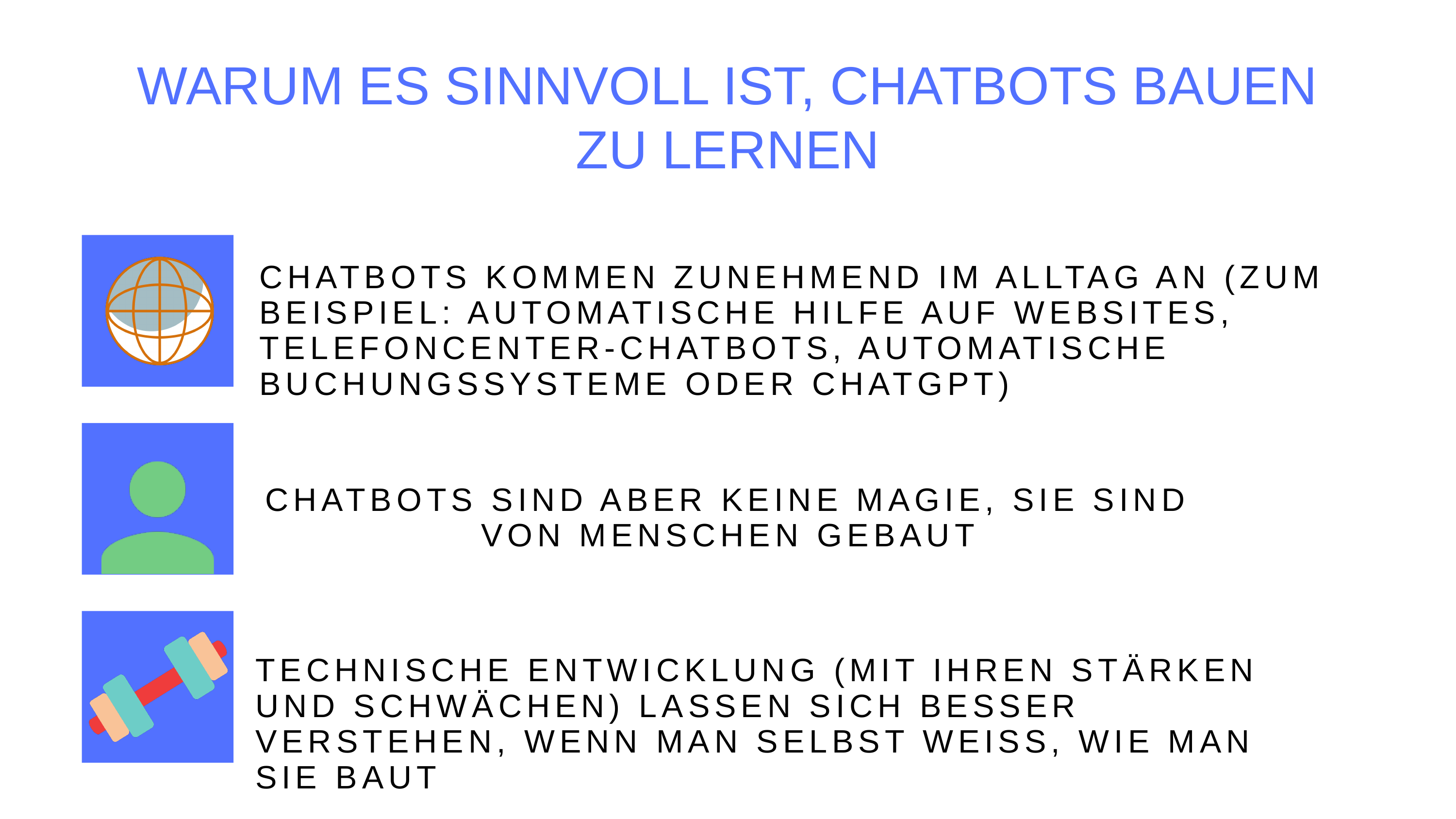

WARUM ES SINNVOLL IST, CHATBOTS BAUEN ZU LERNEN

Logo Variation Don'ts

CHATBOTS KOMMEN ZUNEHMEND IM ALLTAG AN (ZUM BEISPIEL: AUTOMATISCHE HILFE AUF WEBSITES, TELEFONCENTER-CHATBOTS, AUTOMATISCHE BUCHUNGSSYSTEME ODER CHATGPT)

Logo Usage

CHATBOTS SIND ABER KEINE MAGIE, SIE SIND VON MENSCHEN GEBAUT

Typeface System

TECHNISCHE ENTWICKLUNG (MIT IHREN STÄRKEN UND SCHWÄCHEN) LASSEN SICH BESSER VERSTEHEN, WENN MAN SELBST WEISS, WIE MAN SIE BAUT